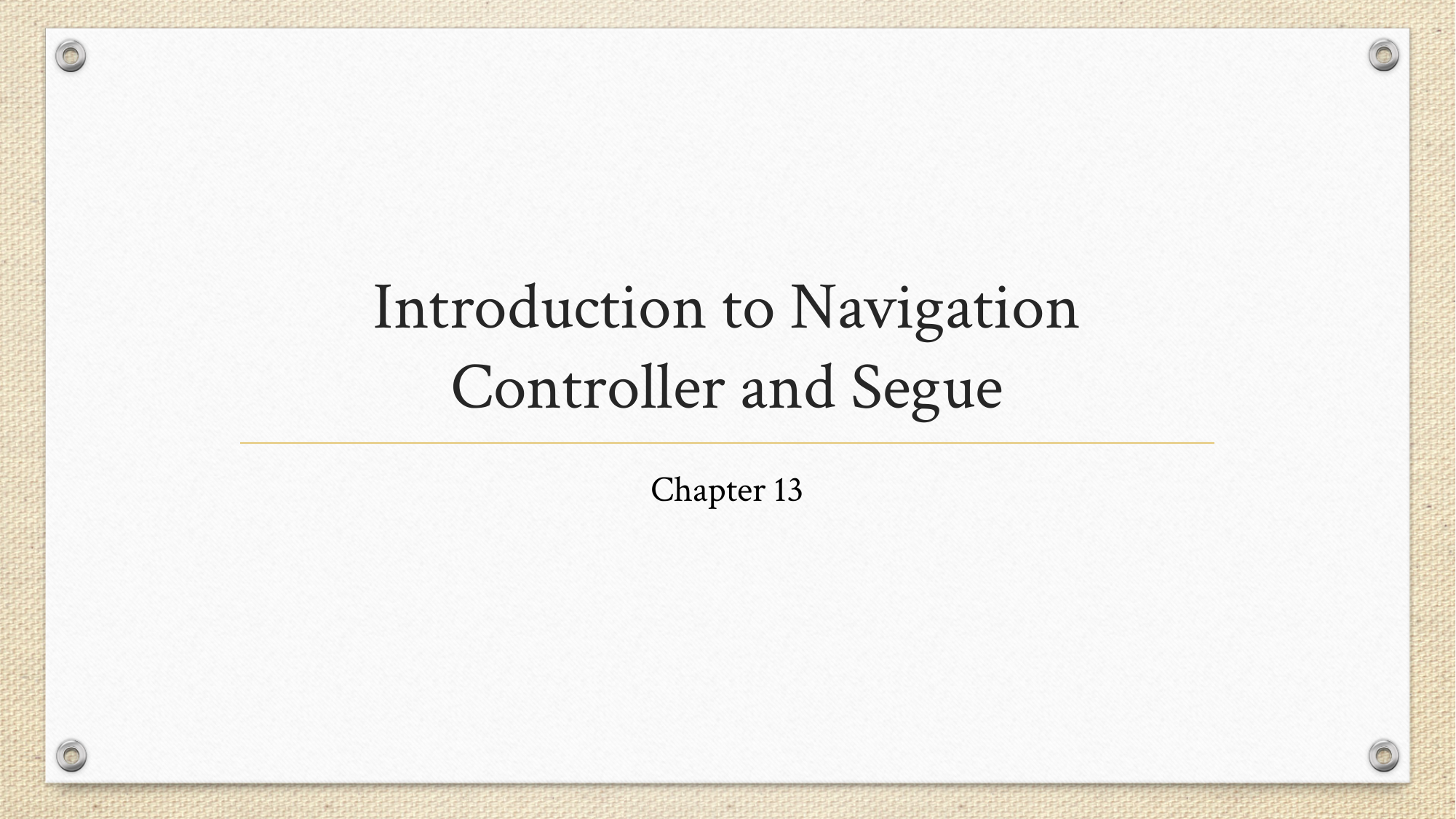

# Introduction to Navigation Controller and Segue
Chapter 13